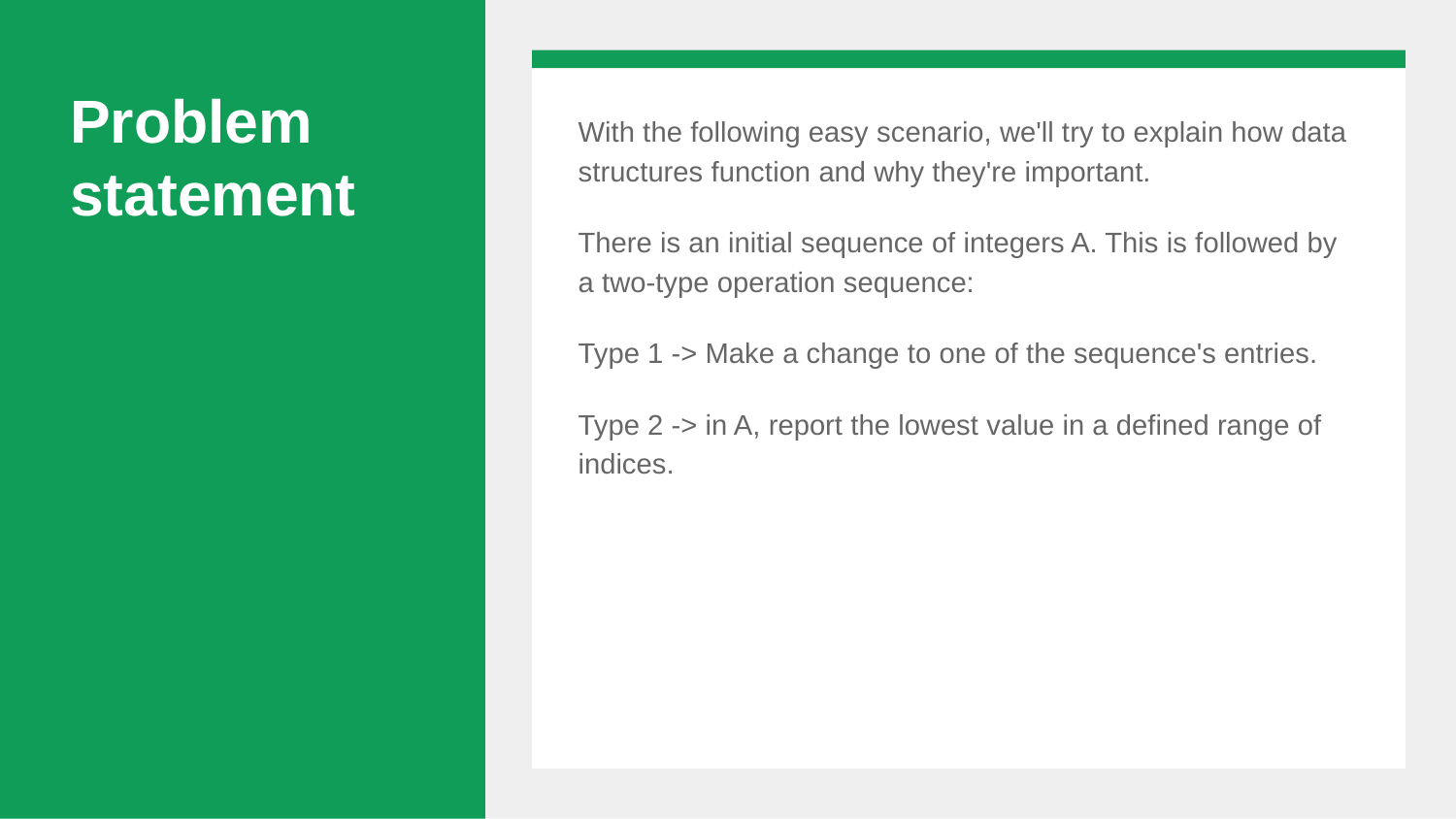

# Problem statement
With the following easy scenario, we'll try to explain how data structures function and why they're important.
There is an initial sequence of integers A. This is followed by a two-type operation sequence:
Type 1 -> Make a change to one of the sequence's entries.
Type 2 -> in A, report the lowest value in a defined range of indices.